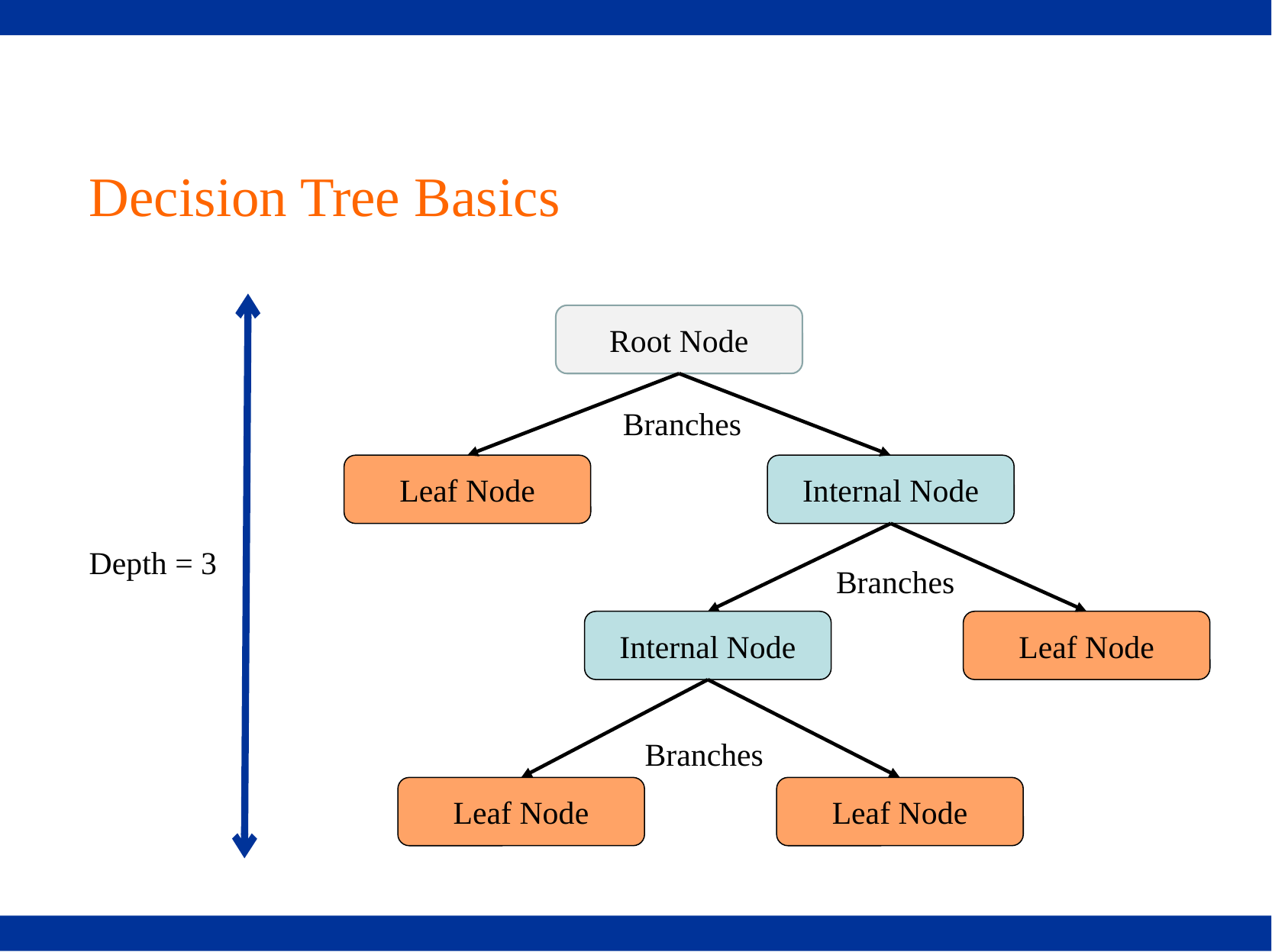

# Decision Tree Basics
Root Node
Branches
Leaf Node
Internal Node
Branches
Internal Node
Leaf Node
Branches
Leaf Node
Leaf Node
Depth = 3